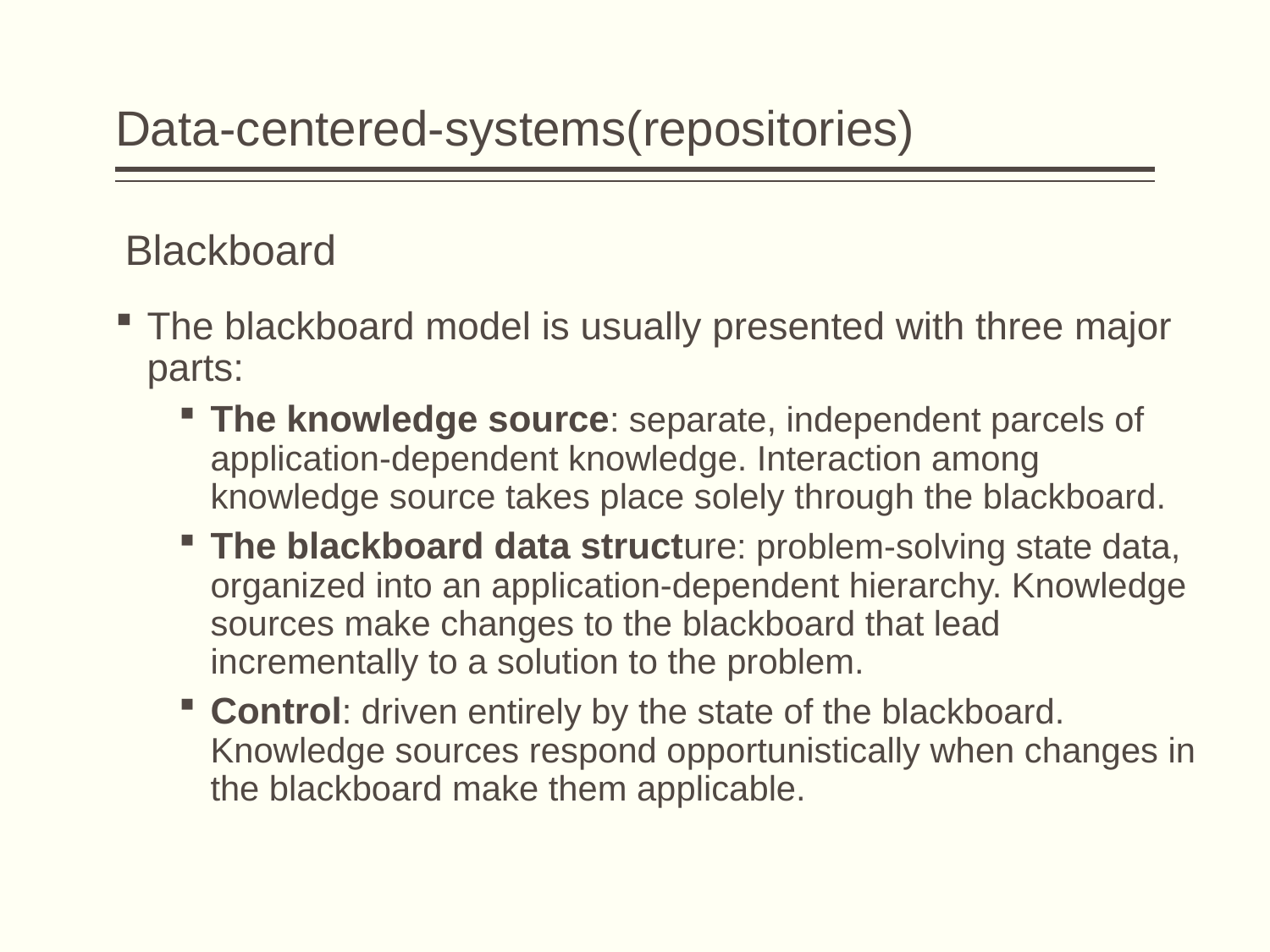

# Data-centered-systems(repositories)
 Blackboard
The blackboard model is usually presented with three major parts:
The knowledge source: separate, independent parcels of application-dependent knowledge. Interaction among knowledge source takes place solely through the blackboard.
The blackboard data structure: problem-solving state data, organized into an application-dependent hierarchy. Knowledge sources make changes to the blackboard that lead incrementally to a solution to the problem.
Control: driven entirely by the state of the blackboard. Knowledge sources respond opportunistically when changes in the blackboard make them applicable.